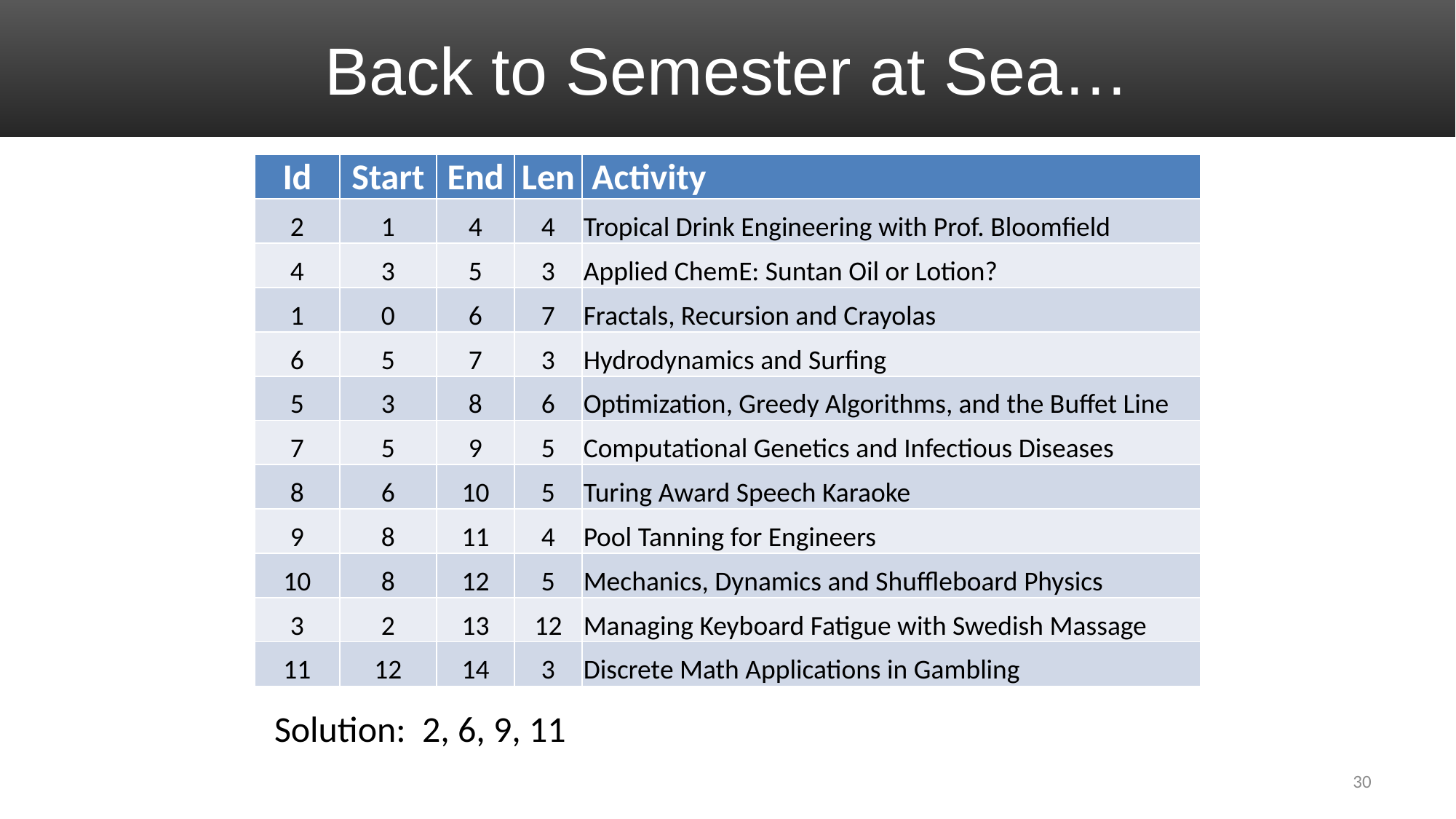

# Back to Semester at Sea…
| Id | Start | End | Len | Activity |
| --- | --- | --- | --- | --- |
| 2 | 1 | 4 | 4 | Tropical Drink Engineering with Prof. Bloomfield |
| 4 | 3 | 5 | 3 | Applied ChemE: Suntan Oil or Lotion? |
| 1 | 0 | 6 | 7 | Fractals, Recursion and Crayolas |
| 6 | 5 | 7 | 3 | Hydrodynamics and Surfing |
| 5 | 3 | 8 | 6 | Optimization, Greedy Algorithms, and the Buffet Line |
| 7 | 5 | 9 | 5 | Computational Genetics and Infectious Diseases |
| 8 | 6 | 10 | 5 | Turing Award Speech Karaoke |
| 9 | 8 | 11 | 4 | Pool Tanning for Engineers |
| 10 | 8 | 12 | 5 | Mechanics, Dynamics and Shuffleboard Physics |
| 3 | 2 | 13 | 12 | Managing Keyboard Fatigue with Swedish Massage |
| 11 | 12 | 14 | 3 | Discrete Math Applications in Gambling |
Solution:  2, 6, 9, 11
30